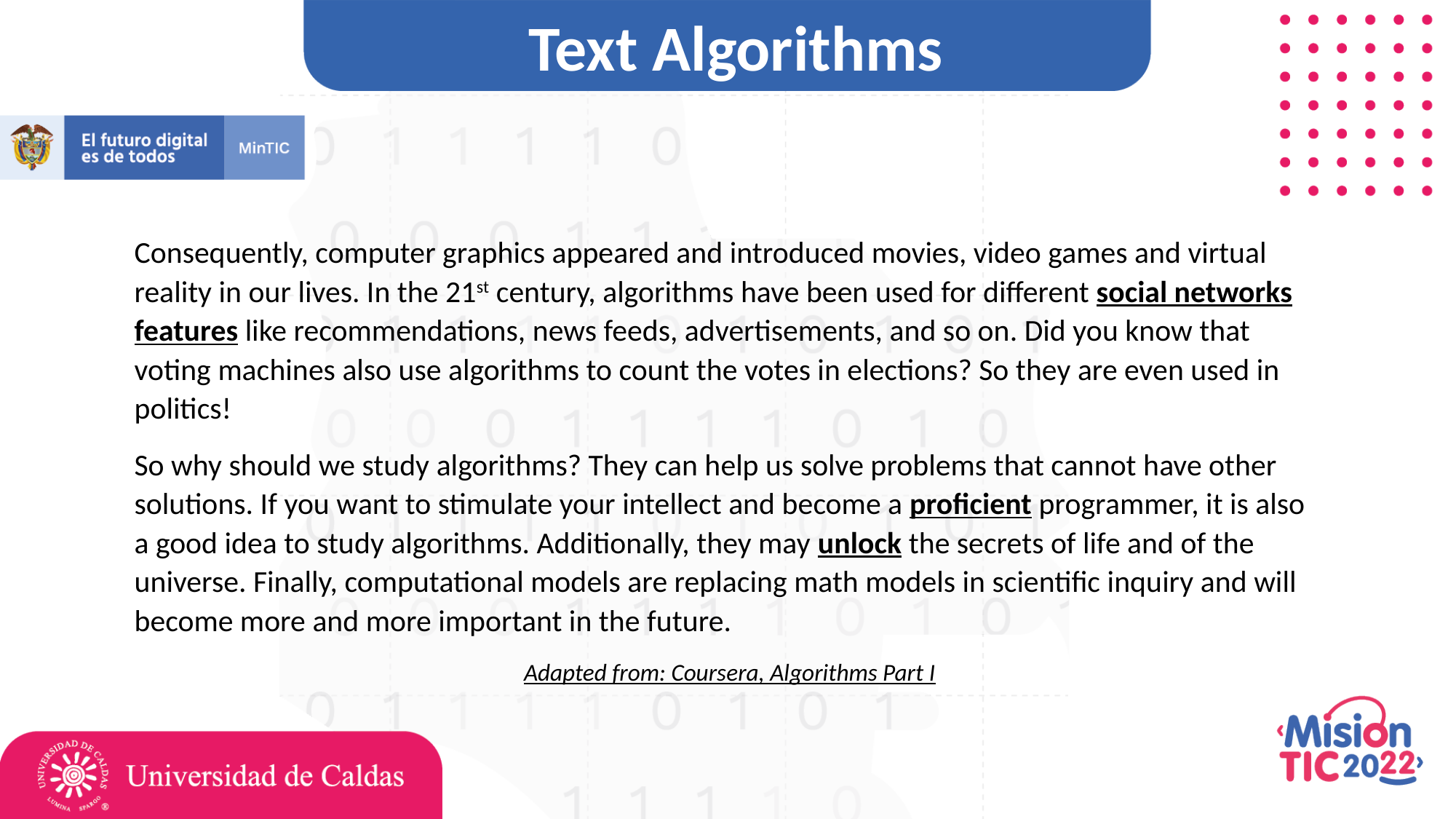

Text Algorithms
Consequently, computer graphics appeared and introduced movies, video games and virtual reality in our lives. In the 21st century, algorithms have been used for different social networks features like recommendations, news feeds, advertisements, and so on. Did you know that voting machines also use algorithms to count the votes in elections? So they are even used in politics!
So why should we study algorithms? They can help us solve problems that cannot have other solutions. If you want to stimulate your intellect and become a proficient programmer, it is also a good idea to study algorithms. Additionally, they may unlock the secrets of life and of the universe. Finally, computational models are replacing math models in scientific inquiry and will become more and more important in the future.
Adapted from: Coursera, Algorithms Part I